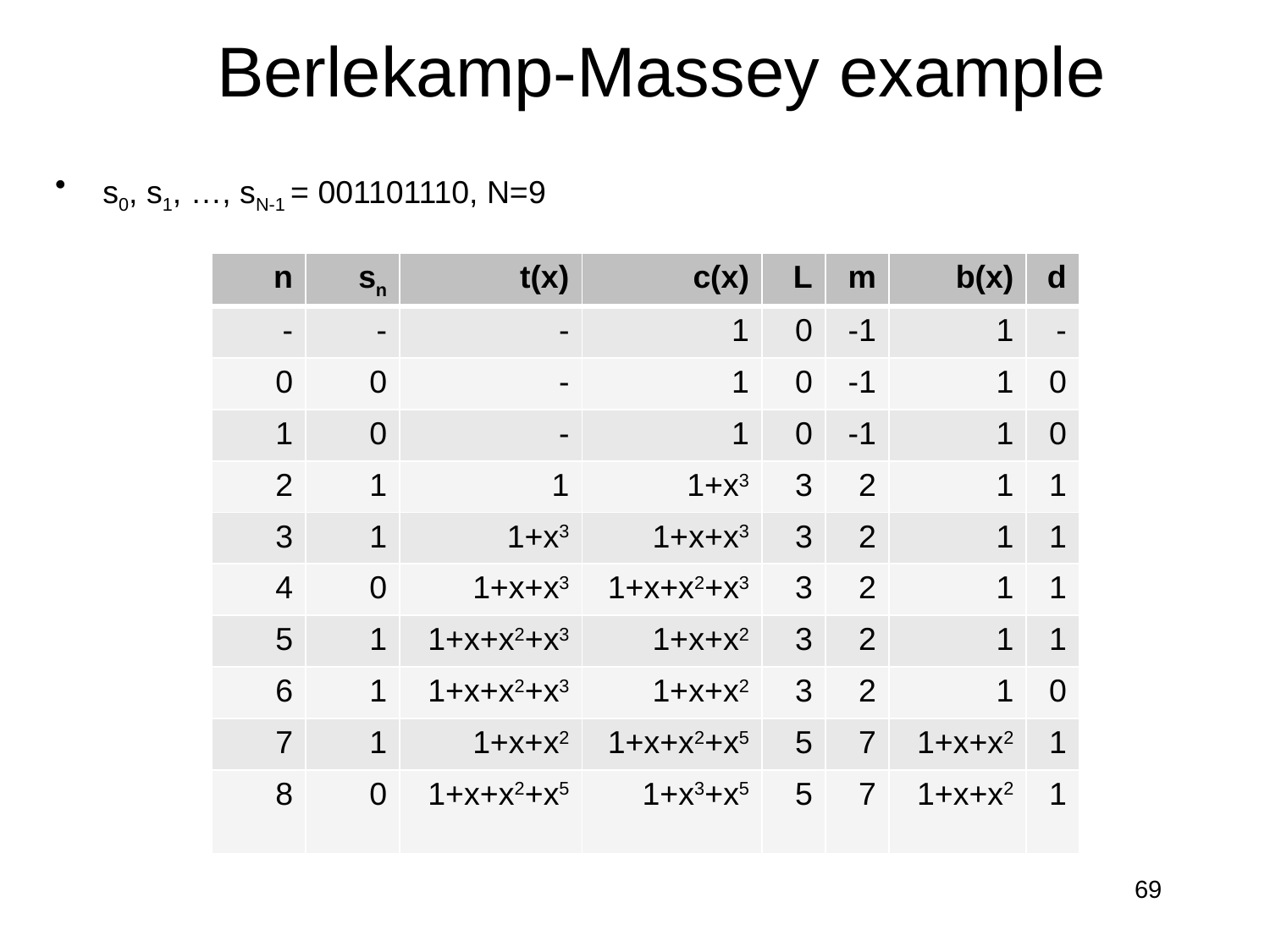

# Berlekamp-Massey example
s0, s1, …, sN-1 = 001101110, N=9
| n | sn | t(x) | c(x) | L | m | b(x) | d |
| --- | --- | --- | --- | --- | --- | --- | --- |
| - | - | - | 1 | 0 | -1 | 1 | - |
| 0 | 0 | - | 1 | 0 | -1 | 1 | 0 |
| 1 | 0 | - | 1 | 0 | -1 | 1 | 0 |
| 2 | 1 | 1 | 1+x3 | 3 | 2 | 1 | 1 |
| 3 | 1 | 1+x3 | 1+x+x3 | 3 | 2 | 1 | 1 |
| 4 | 0 | 1+x+x3 | 1+x+x2+x3 | 3 | 2 | 1 | 1 |
| 5 | 1 | 1+x+x2+x3 | 1+x+x2 | 3 | 2 | 1 | 1 |
| 6 | 1 | 1+x+x2+x3 | 1+x+x2 | 3 | 2 | 1 | 0 |
| 7 | 1 | 1+x+x2 | 1+x+x2+x5 | 5 | 7 | 1+x+x2 | 1 |
| 8 | 0 | 1+x+x2+x5 | 1+x3+x5 | 5 | 7 | 1+x+x2 | 1 |
69